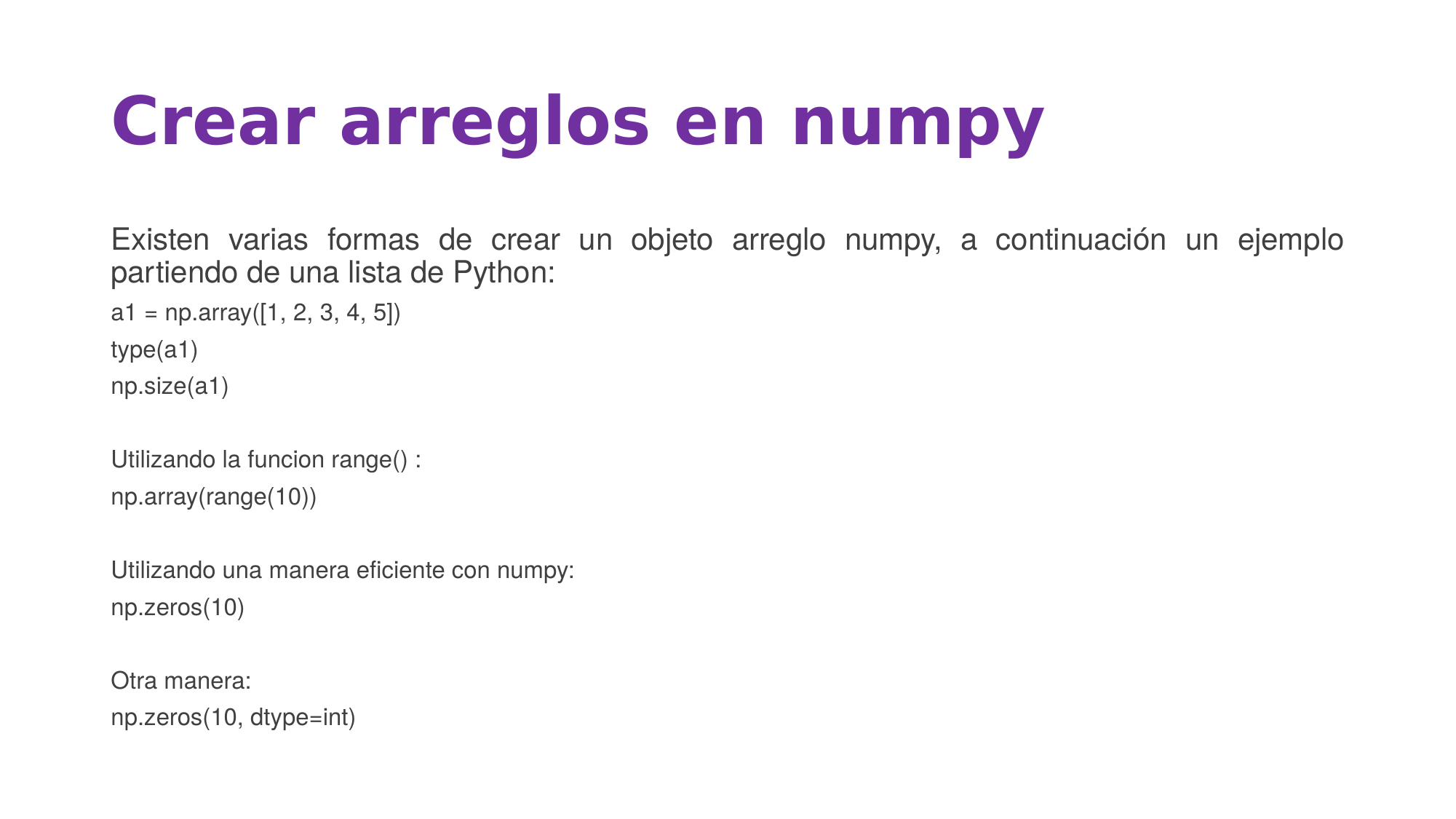

# Crear arreglos en numpy
Existen varias formas de crear un objeto arreglo numpy, a continuación un ejemplo partiendo de una lista de Python:
a1 = np.array([1, 2, 3, 4, 5])
type(a1)
np.size(a1)

Utilizando la funcion range() :
np.array(range(10))

Utilizando una manera eficiente con numpy:
np.zeros(10)

Otra manera:
np.zeros(10, dtype=int)